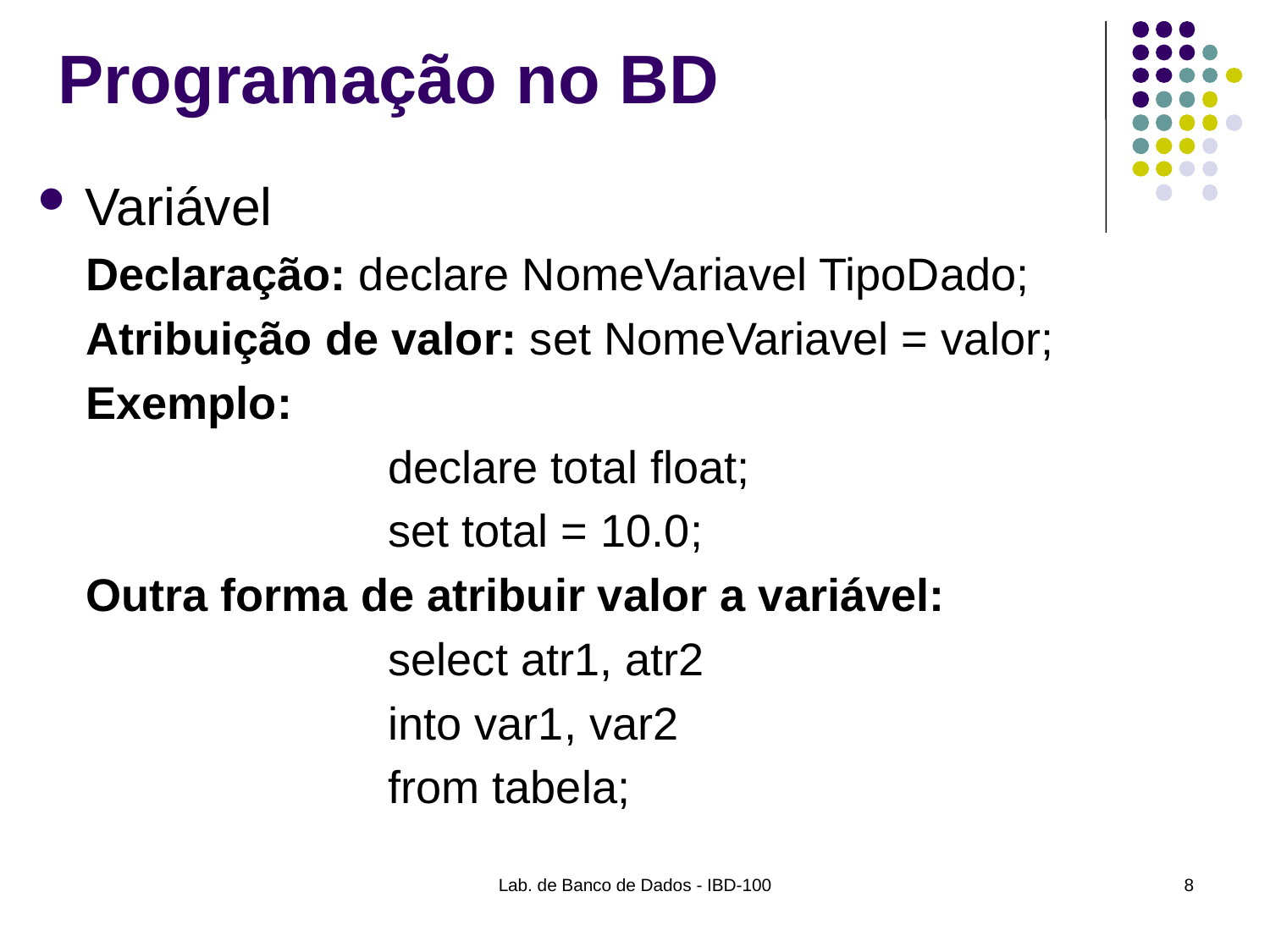

# Programação no BD
Variável
Declaração: declare NomeVariavel TipoDado;
Atribuição de valor: set NomeVariavel = valor;
Exemplo:
			declare total float;
			set total = 10.0;
Outra forma de atribuir valor a variável:
			select atr1, atr2
			into var1, var2
			from tabela;
Lab. de Banco de Dados - IBD-100
8